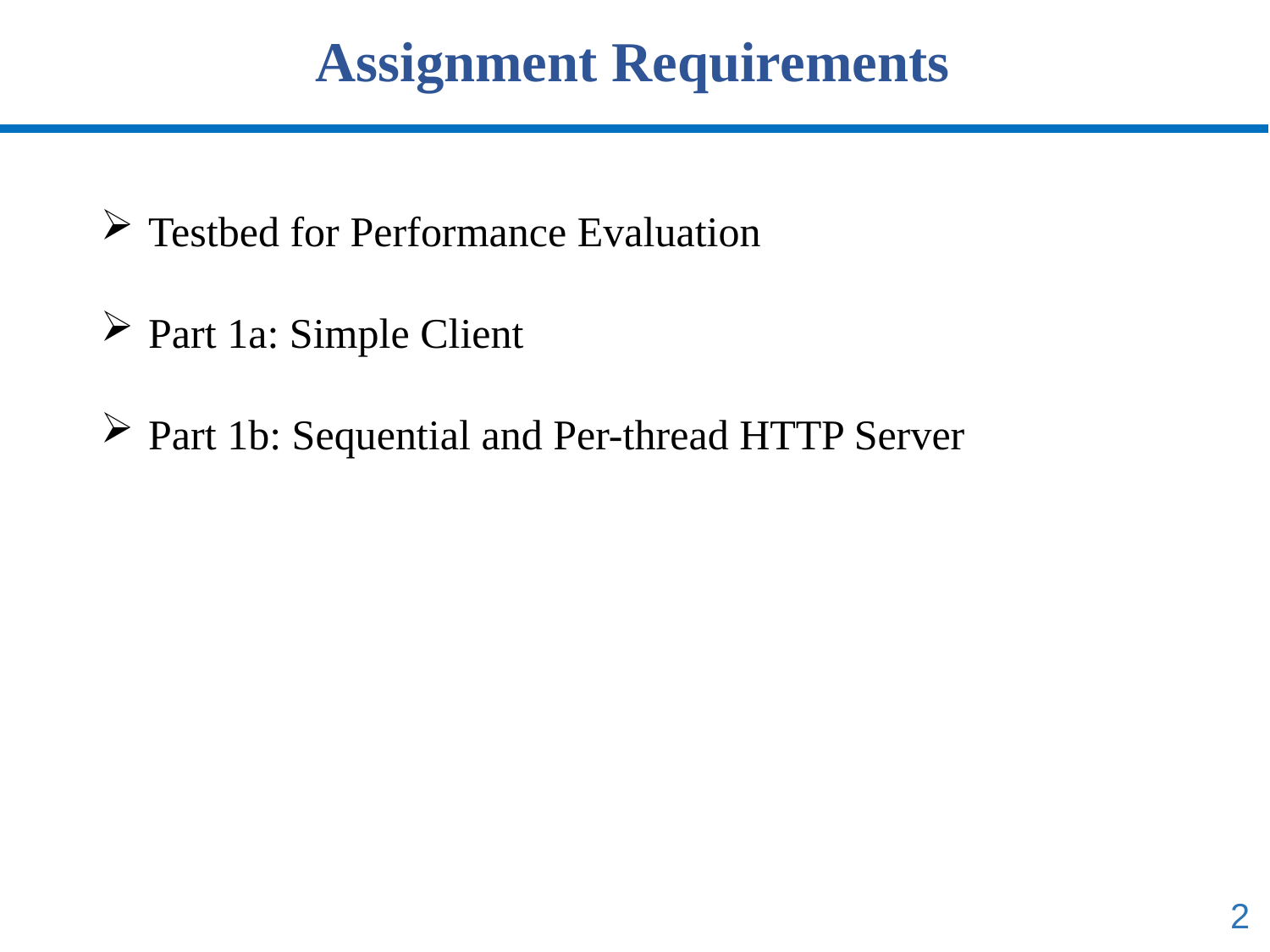

Assignment Requirements
Testbed for Performance Evaluation

Part 1a: Simple Client

Part 1b: Sequential and Per-thread HTTP Server

2